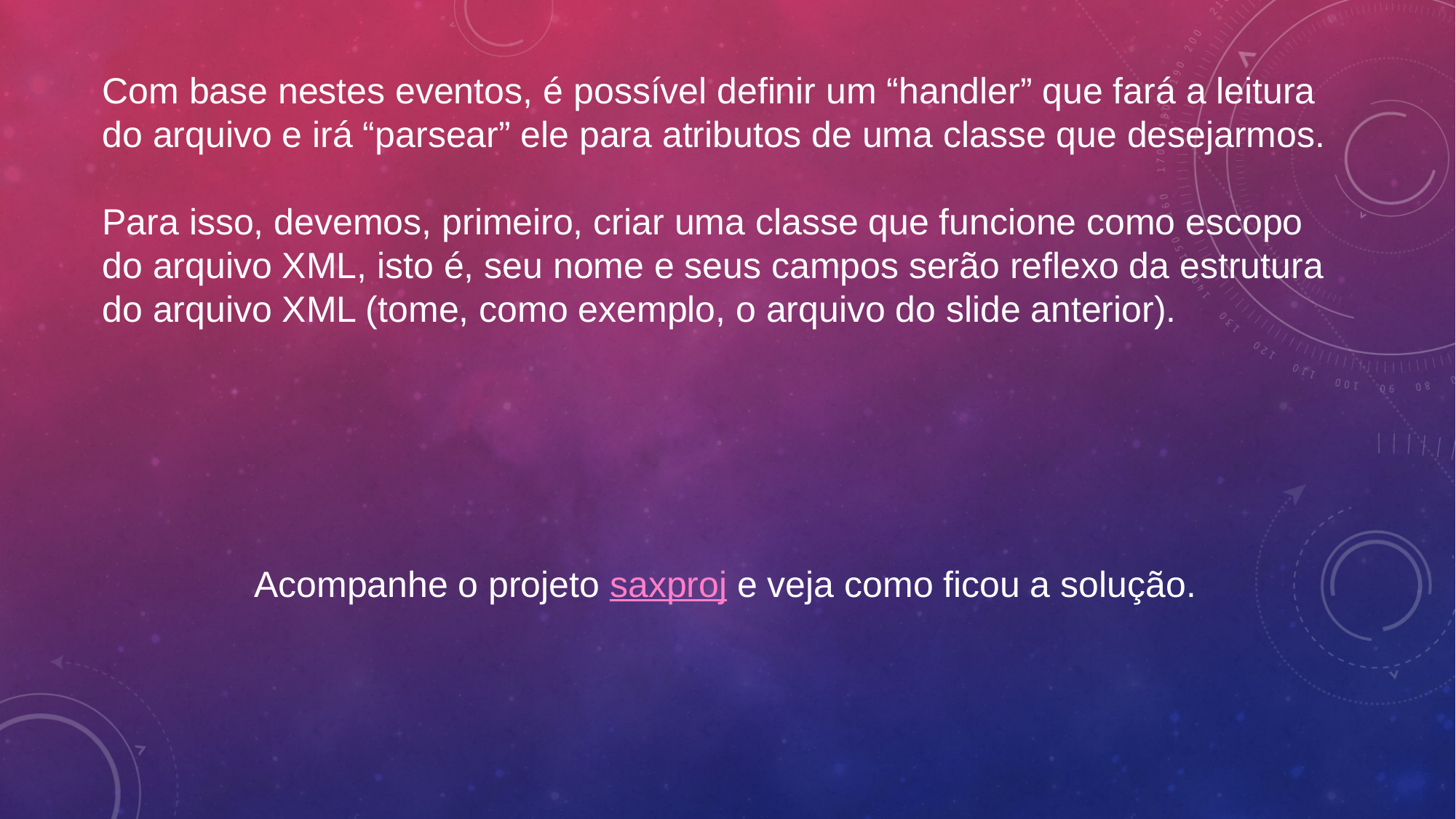

Com base nestes eventos, é possível definir um “handler” que fará a leitura do arquivo e irá “parsear” ele para atributos de uma classe que desejarmos.

Para isso, devemos, primeiro, criar uma classe que funcione como escopo do arquivo XML, isto é, seu nome e seus campos serão reflexo da estrutura do arquivo XML (tome, como exemplo, o arquivo do slide anterior).
Acompanhe o projeto saxproj e veja como ficou a solução.